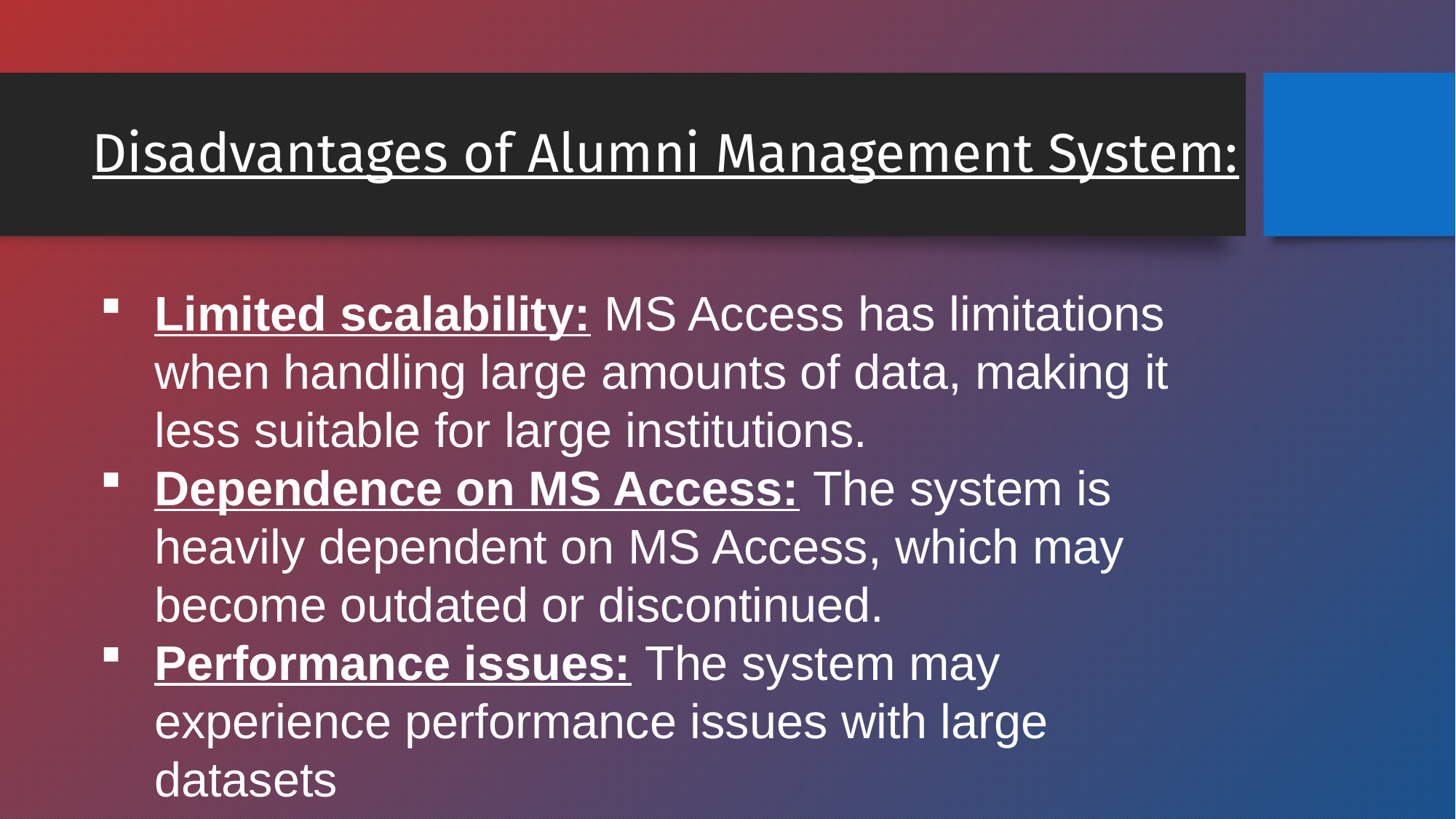

# Disadvantages of Alumni Management System:

Limited scalability: MS Access has limitations when handling large amounts of data, making it less suitable for large institutions.
Dependence on MS Access: The system is heavily dependent on MS Access, which may become outdated or discontinued.
Performance issues: The system may experience performance issues with large datasets